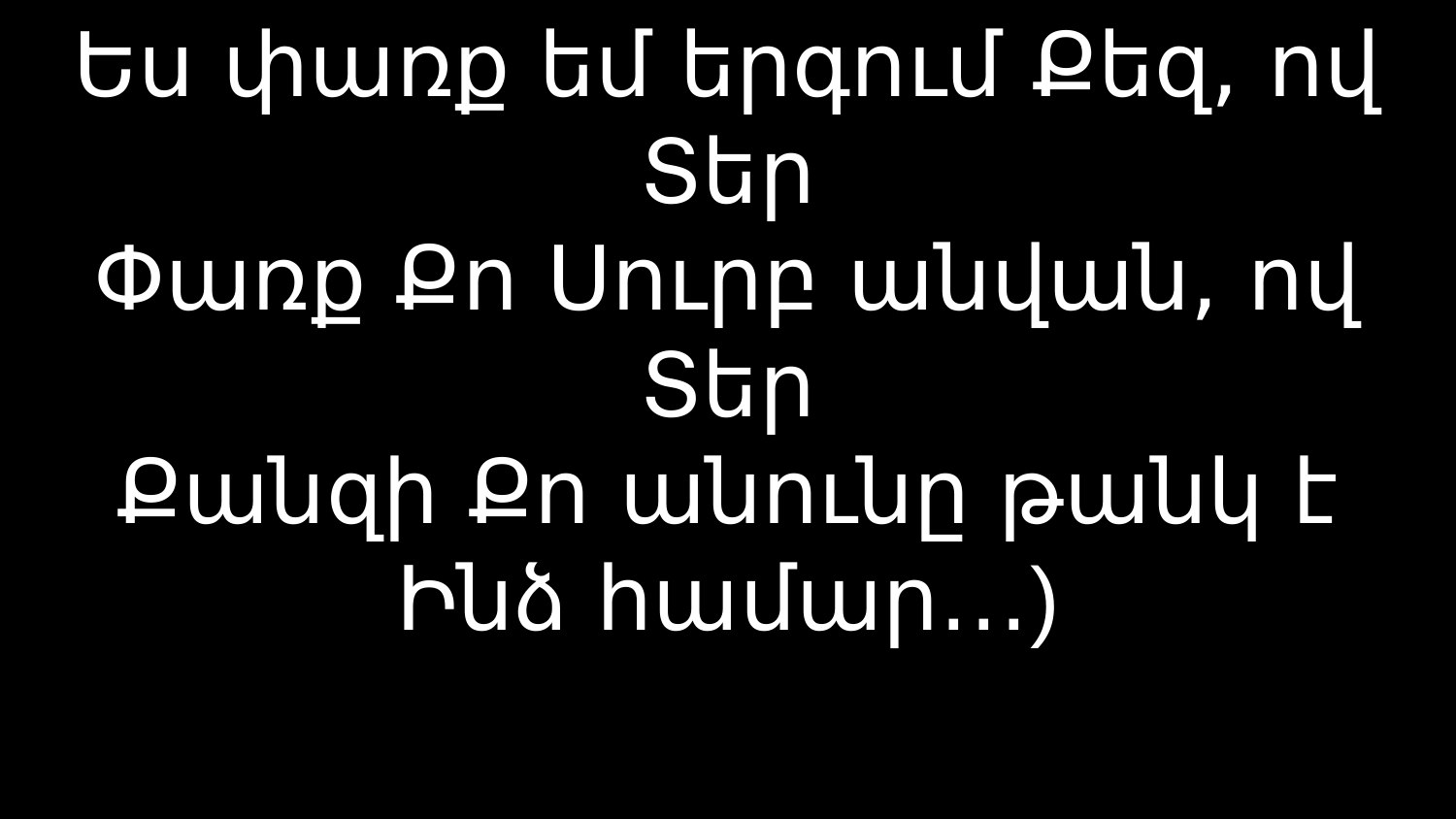

# Ես փառք եմ երգում Քեզ, ով Տեր Փառք Քո Սուրբ անվան, ով Տեր Քանզի Քո անունը թանկ է Ինձ համար․․․)